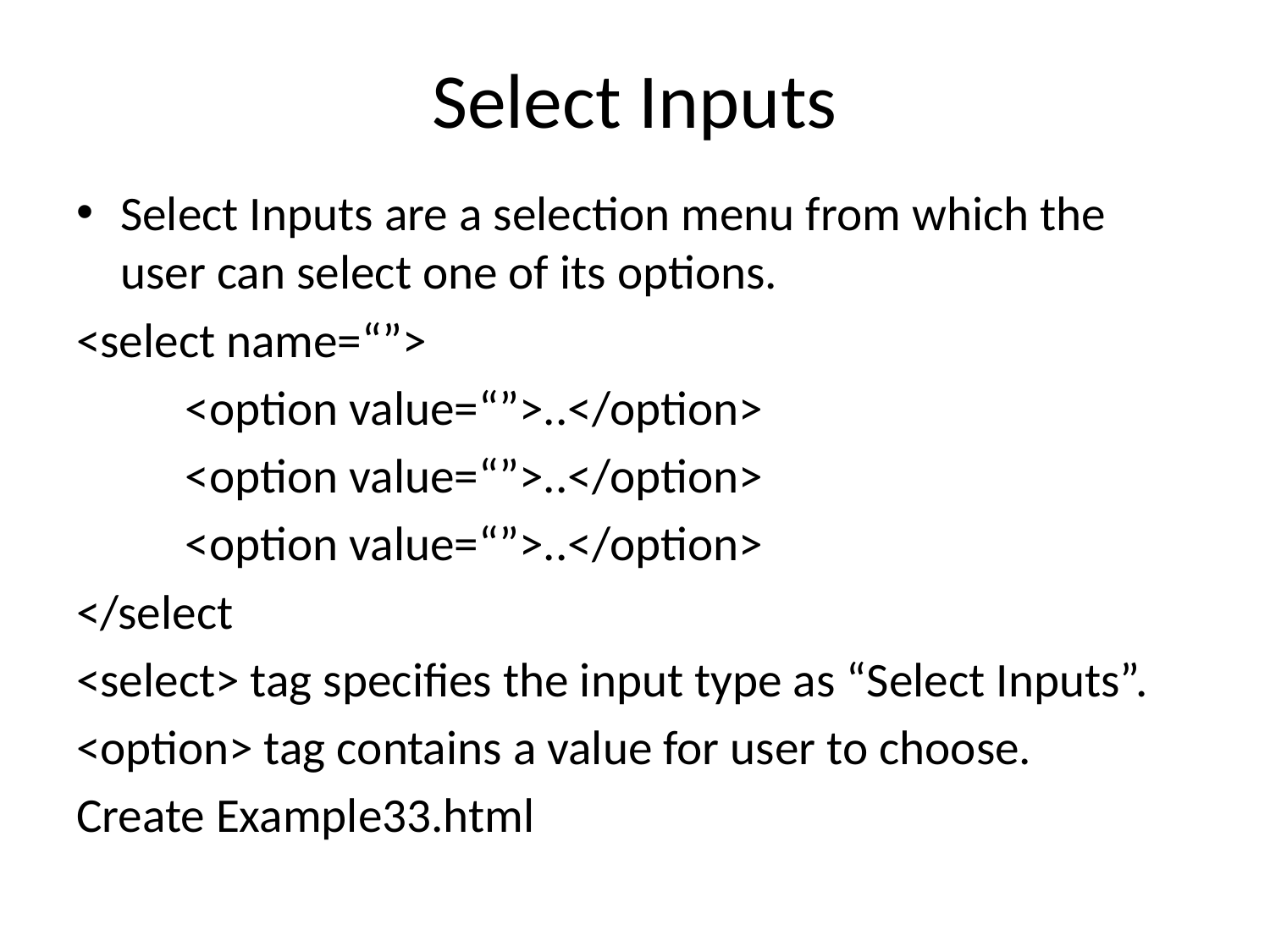

# Select Inputs
Select Inputs are a selection menu from which the user can select one of its options.
<select name=“”>
	<option value=“”>..</option>
	<option value=“”>..</option>
	<option value=“”>..</option>
</select
<select> tag specifies the input type as “Select Inputs”.
<option> tag contains a value for user to choose.
Create Example33.html